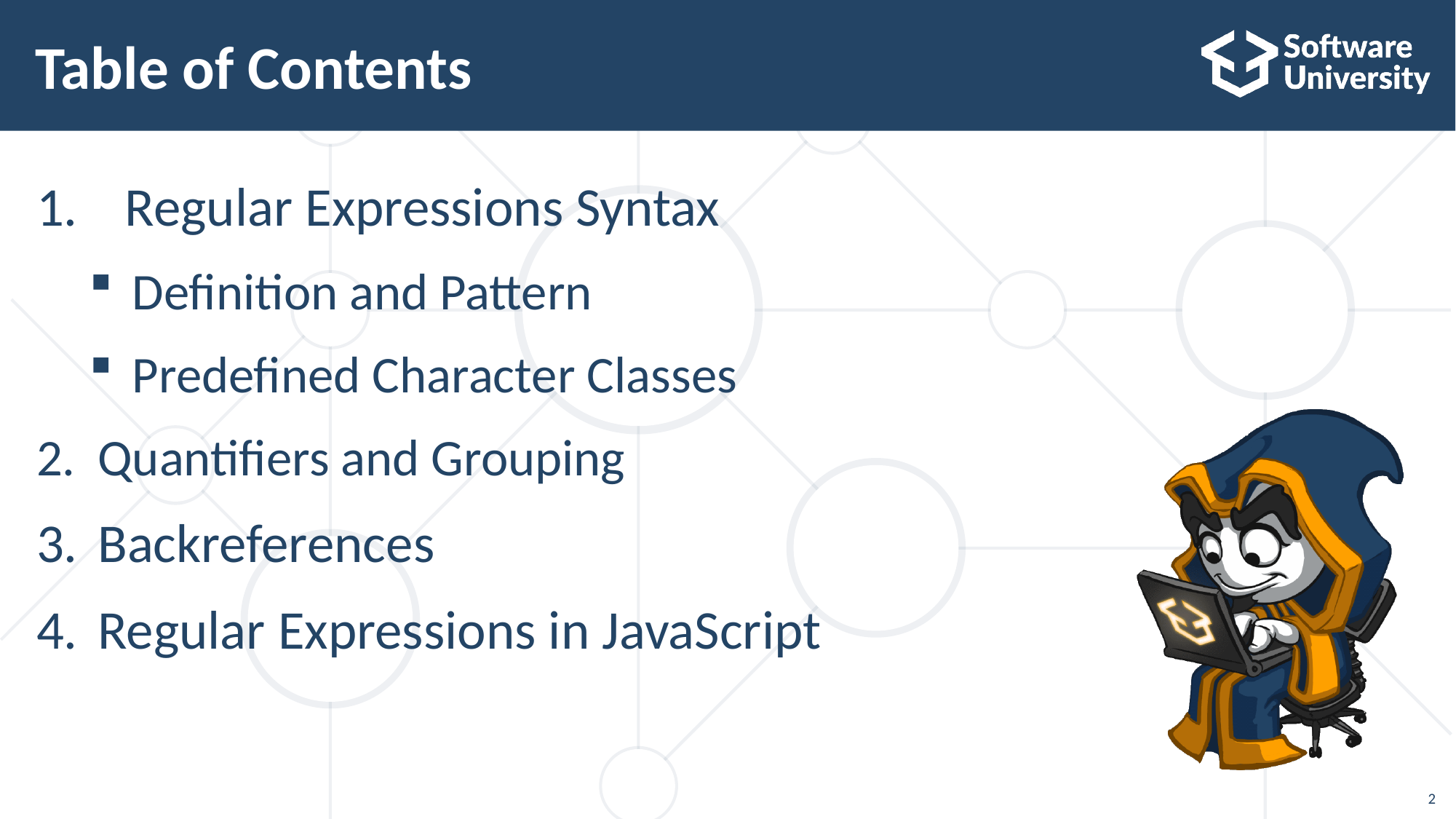

# Table of Contents
Regular Expressions Syntax
Definition and Pattern
Predefined Character Classes
Quantifiers and Grouping
Backreferences
Regular Expressions in JavaScript

2